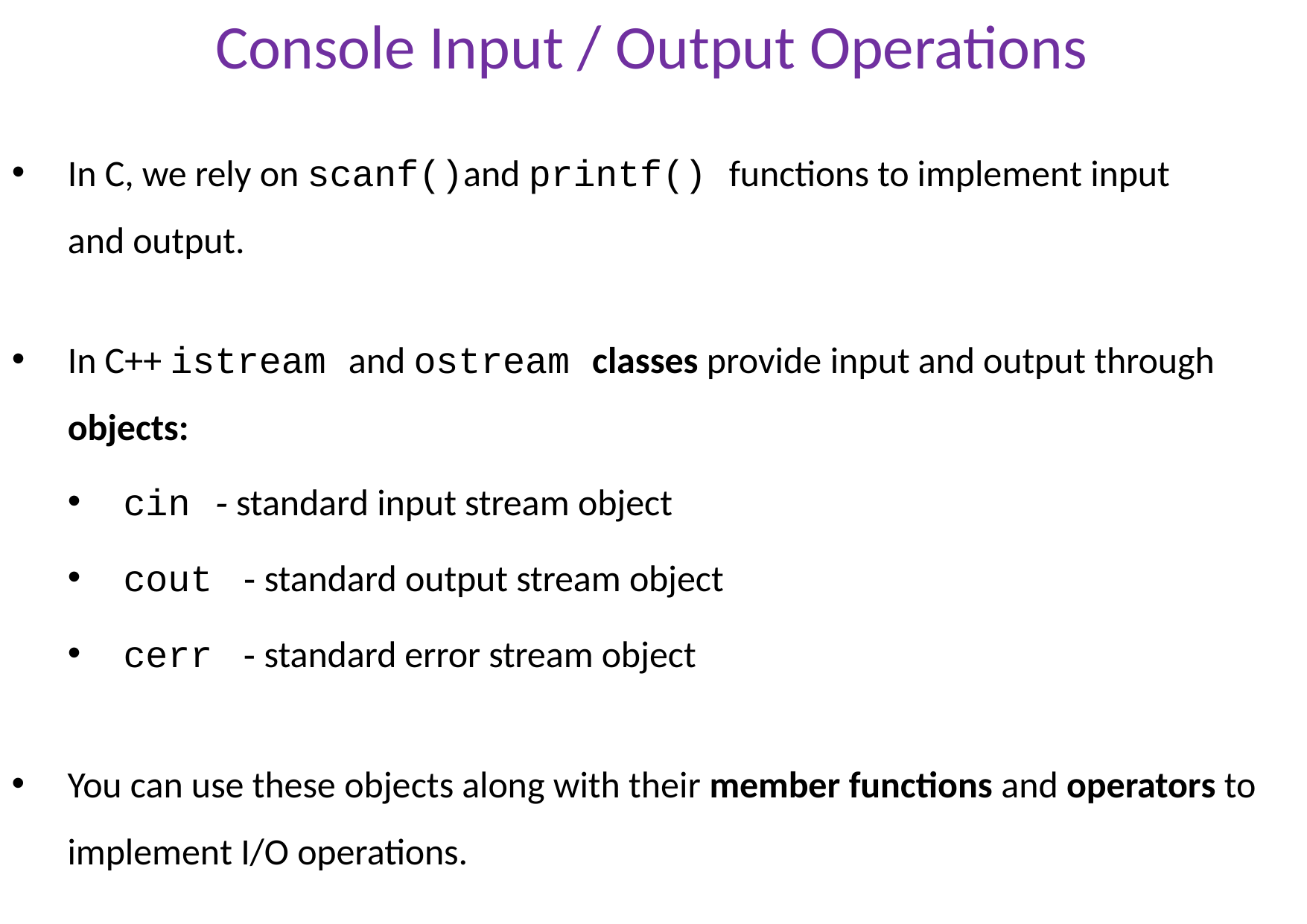

# Console Input / Output Operations
In C, we rely on scanf()and printf() functions to implement input and output.

In C++ istream and ostream classes provide input and output through objects:
cin ‐ standard input stream object
cout ‐ standard output stream object
cerr ‐ standard error stream object

You can use these objects along with their member functions and operators to implement I/O operations.